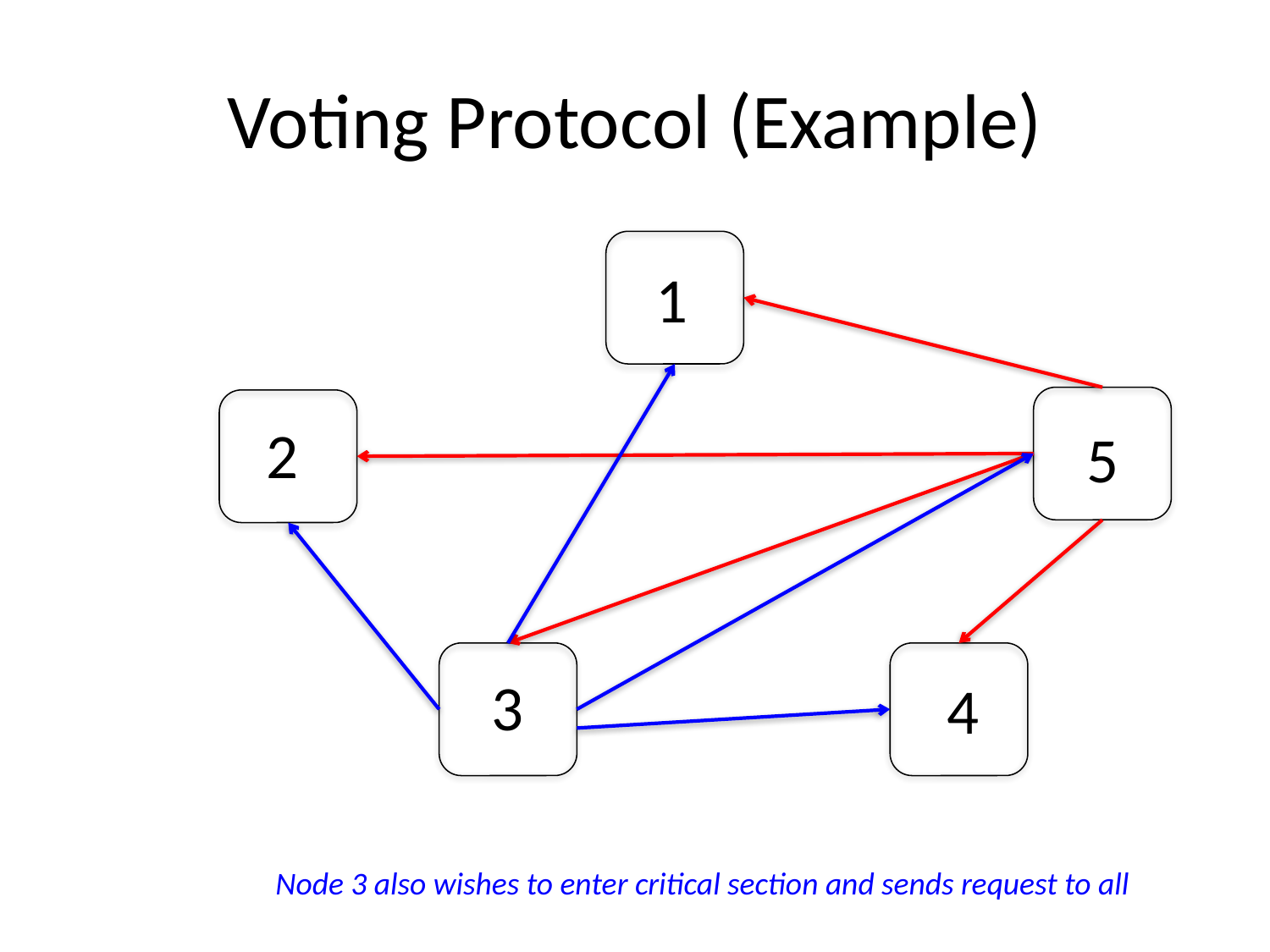

# Voting Protocol (Example)

1

2
5

3
4
Node 3 also wishes to enter critical section and sends request to all